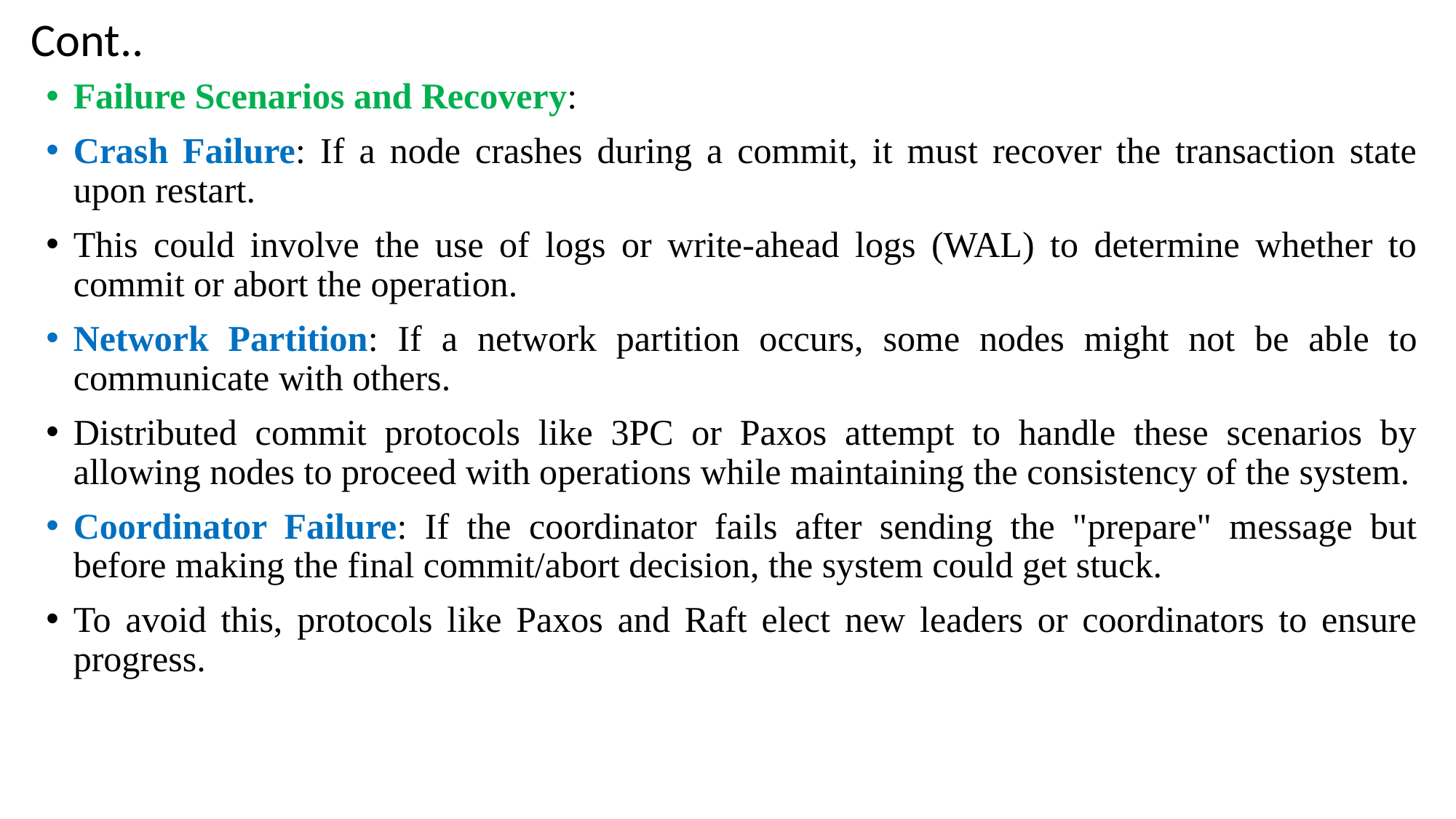

# Cont..
Failure Scenarios and Recovery:
Crash Failure: If a node crashes during a commit, it must recover the transaction state upon restart.
This could involve the use of logs or write-ahead logs (WAL) to determine whether to commit or abort the operation.
Network Partition: If a network partition occurs, some nodes might not be able to communicate with others.
Distributed commit protocols like 3PC or Paxos attempt to handle these scenarios by allowing nodes to proceed with operations while maintaining the consistency of the system.
Coordinator Failure: If the coordinator fails after sending the "prepare" message but before making the final commit/abort decision, the system could get stuck.
To avoid this, protocols like Paxos and Raft elect new leaders or coordinators to ensure progress.